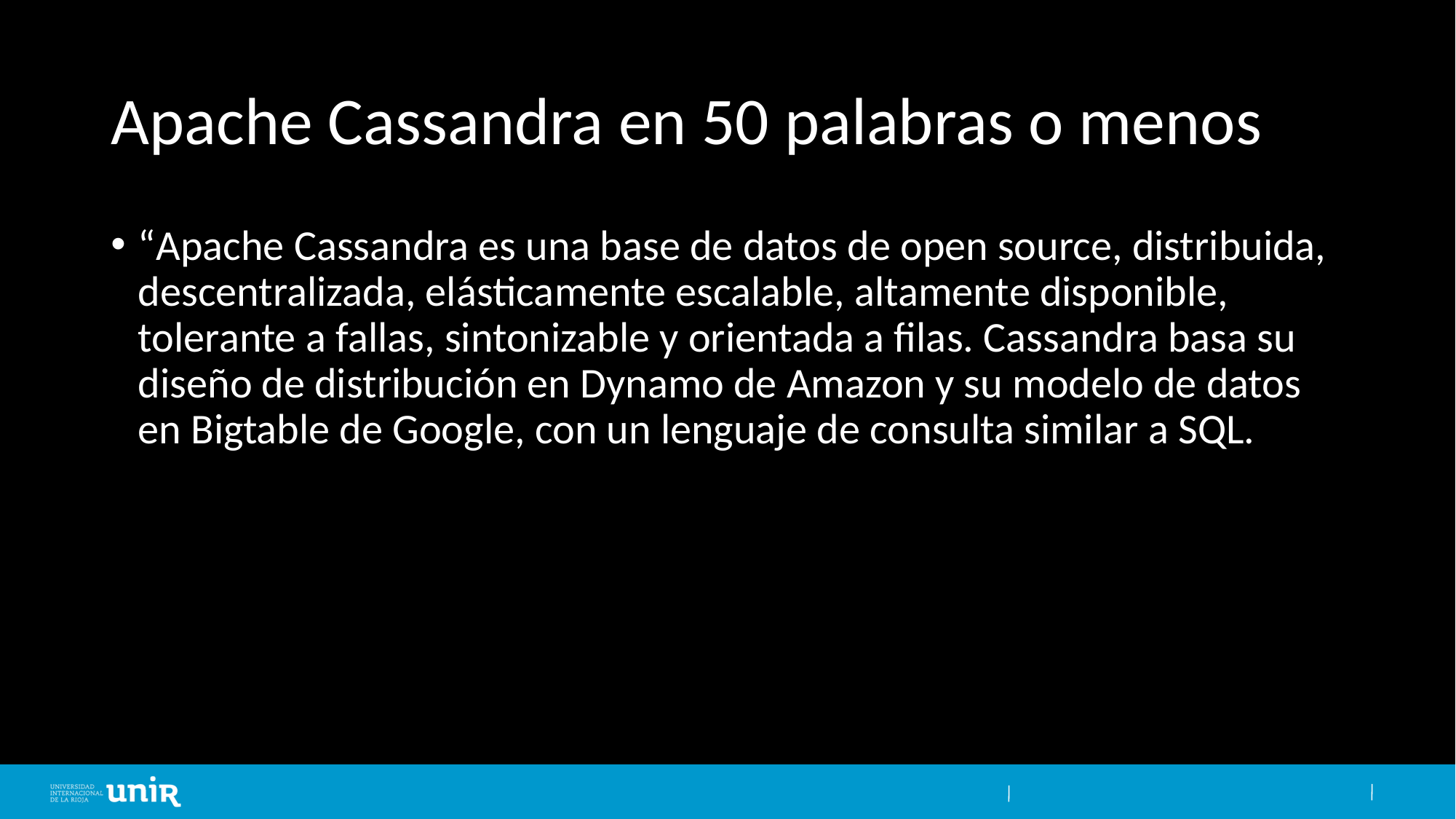

# Apache Cassandra en 50 palabras o menos
“Apache Cassandra es una base de datos de open source, distribuida, descentralizada, elásticamente escalable, altamente disponible, tolerante a fallas, sintonizable y orientada a filas. Cassandra basa su diseño de distribución en Dynamo de Amazon y su modelo de datos en Bigtable de Google, con un lenguaje de consulta similar a SQL.